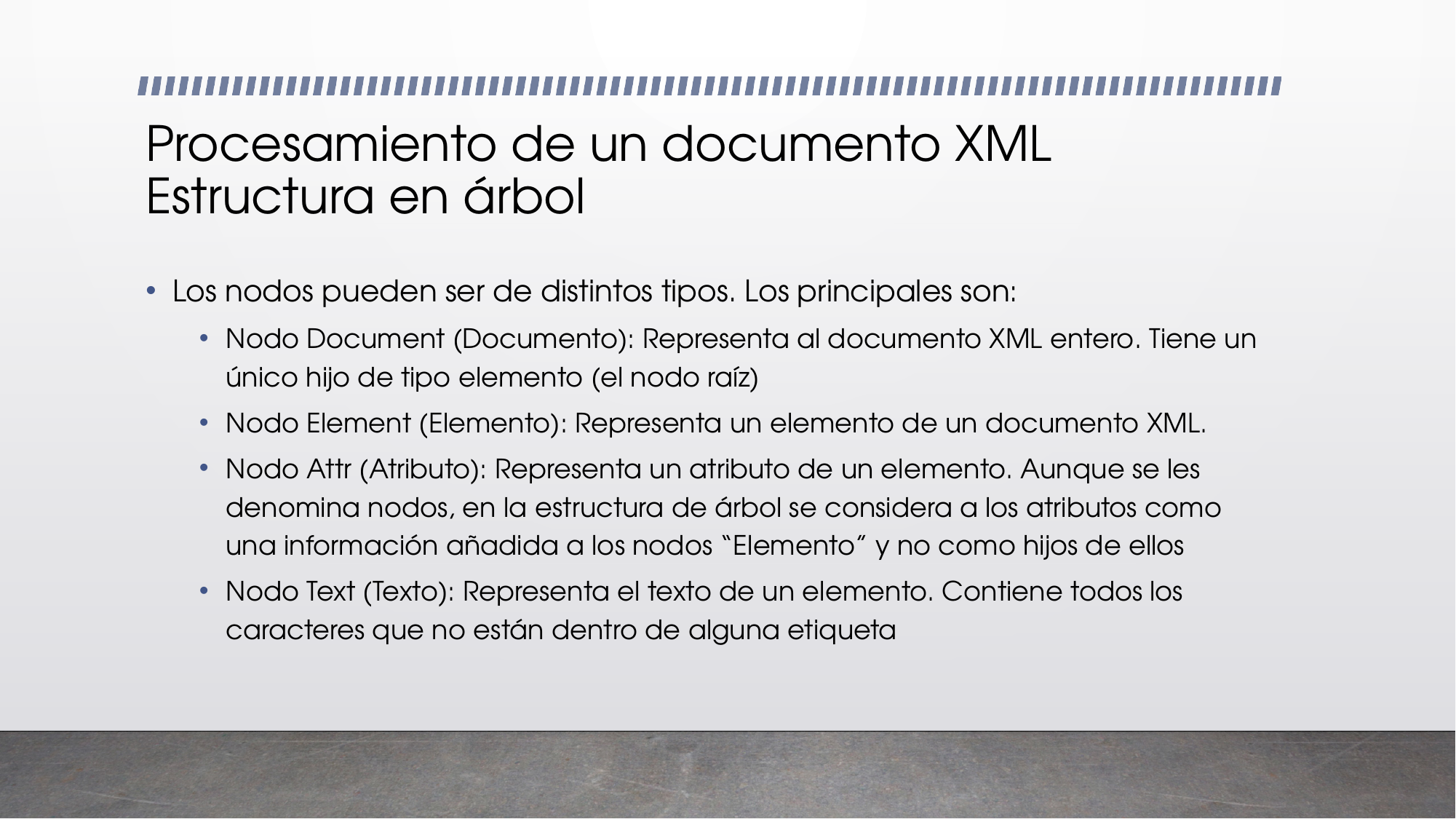

# Procesamiento de un documento XML Estructura en árbol
Los nodos pueden ser de distintos tipos. Los principales son:
Nodo Document (Documento): Representa al documento XML entero. Tiene un único hijo de tipo elemento (el nodo raíz)
Nodo Element (Elemento): Representa un elemento de un documento XML.
Nodo Attr (Atributo): Representa un atributo de un elemento. Aunque se les denomina nodos, en la estructura de árbol se considera a los atributos como una información añadida a los nodos “Elemento” y no como hijos de ellos
Nodo Text (Texto): Representa el texto de un elemento. Contiene todos los caracteres que no están dentro de alguna etiqueta